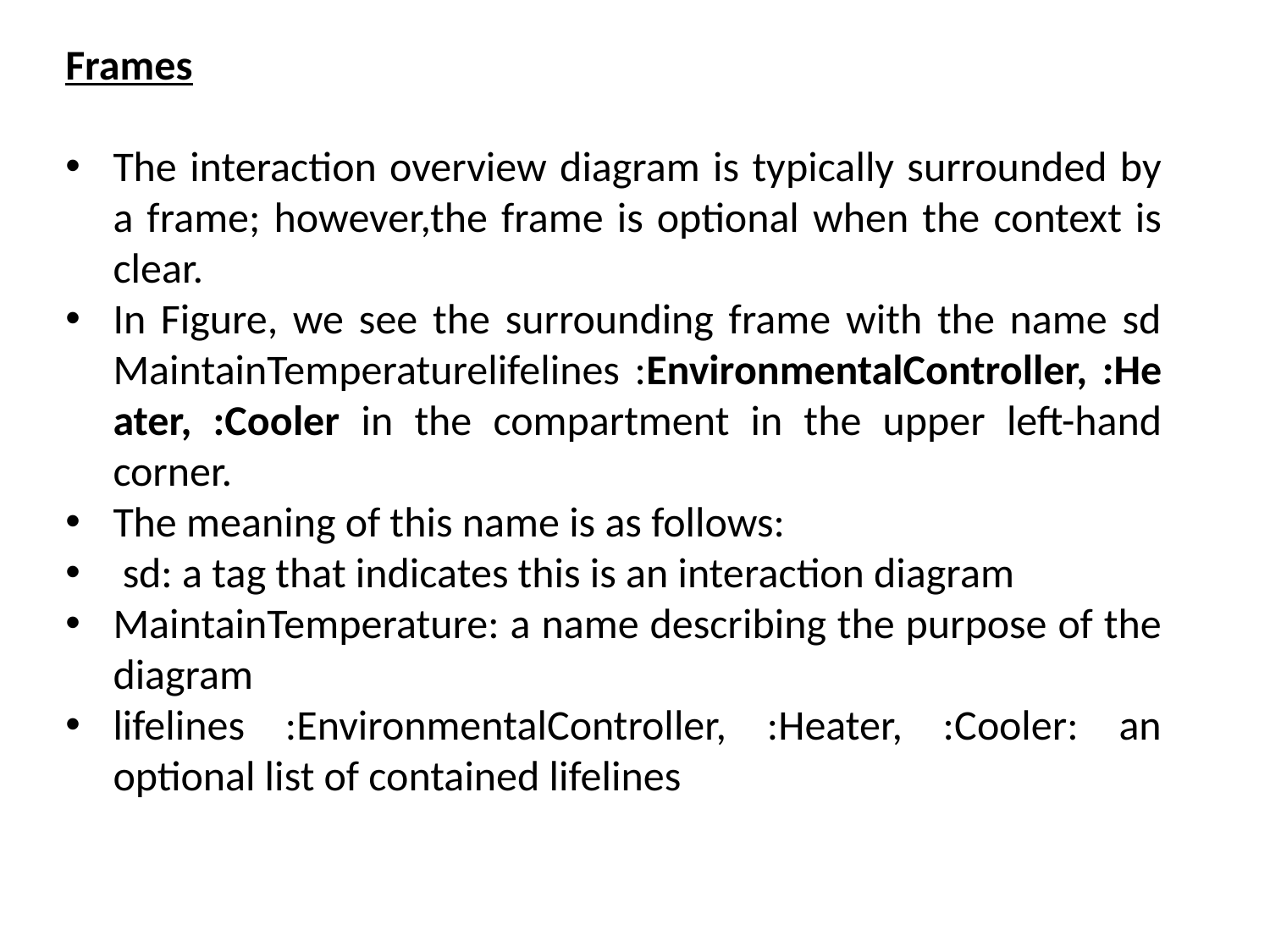

Frames

The interaction overview diagram is typically surrounded by a frame; however,the frame is optional when the context is clear.
In Figure, we see the surrounding frame with the name sd MaintainTemperaturelifelines :EnvironmentalController, :Heater, :Cooler in the compartment in the upper left-hand corner.
The meaning of this name is as follows:
 sd: a tag that indicates this is an interaction diagram
MaintainTemperature: a name describing the purpose of the diagram
lifelines :EnvironmentalController, :Heater, :Cooler: an optional list of contained lifelines